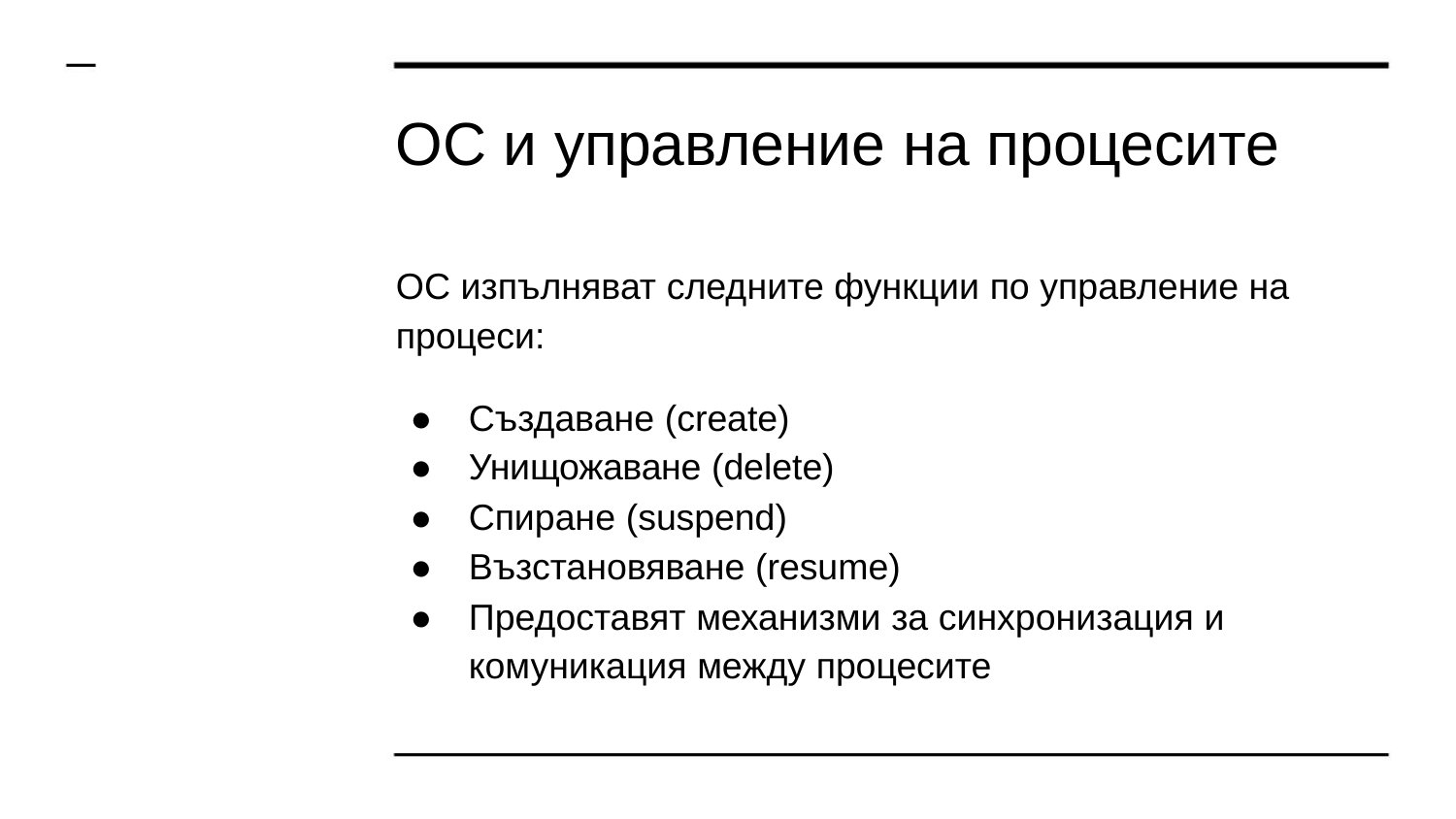

ОС и управление на процесите
ОС изпълняват следните функции по управление на
процеси:
● Създаване (create)
● Унищожаване (delete)
● Спиране (suspend)
● Възстановяване (resume)
● Предоставят механизми за синхронизация и
комуникация между процесите